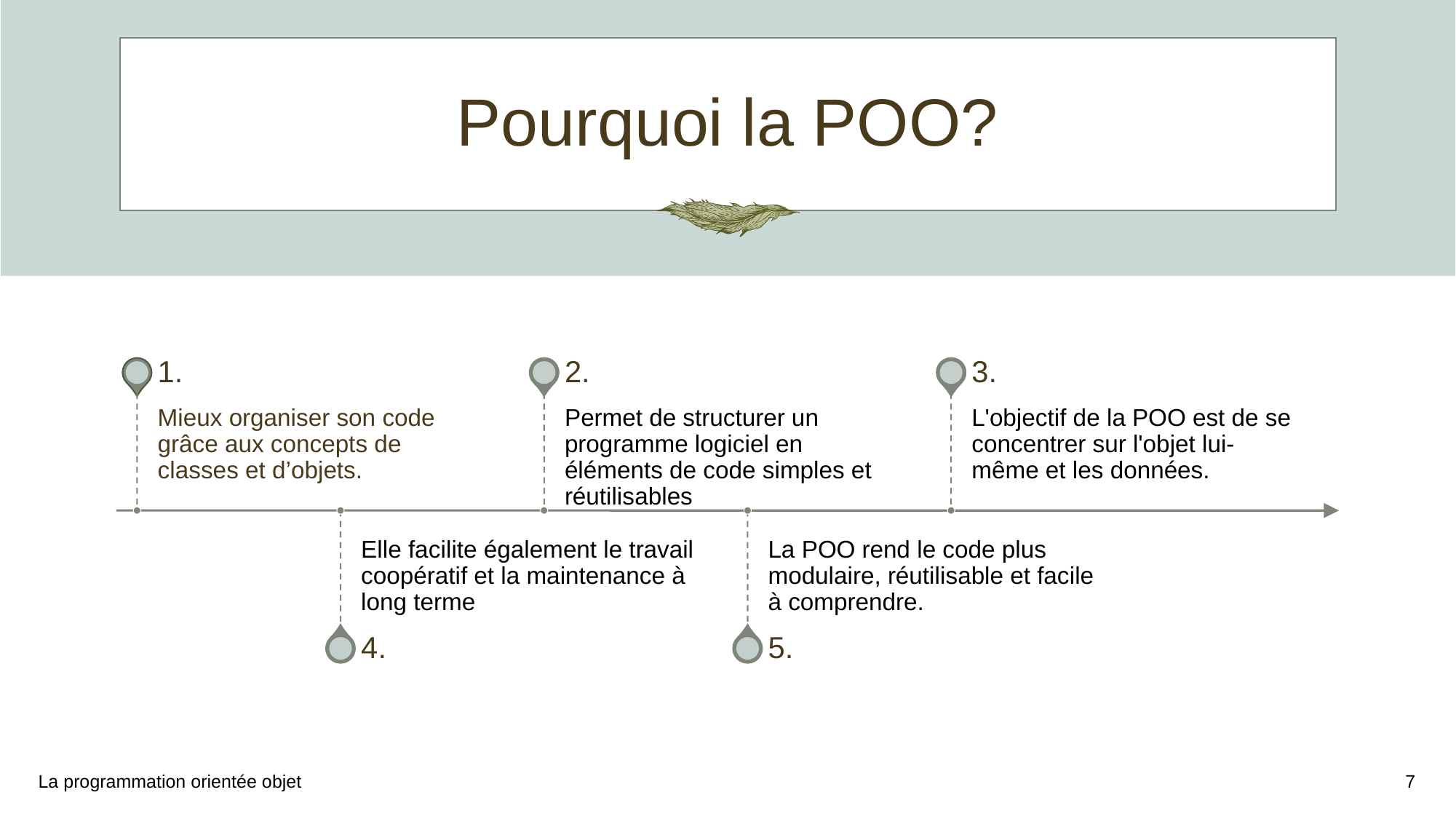

# Pourquoi la POO?
Mieux organiser son code grâce aux concepts de classes et d’objets.
1.
Elle facilite également le travail coopératif et la maintenance à long terme
4.
Permet de structurer un programme logiciel en éléments de code simples et réutilisables
2.
La POO rend le code plus modulaire, réutilisable et facile à comprendre.
5.
L'objectif de la POO est de se concentrer sur l'objet lui-même et les données.
3.
La programmation orientée objet
7